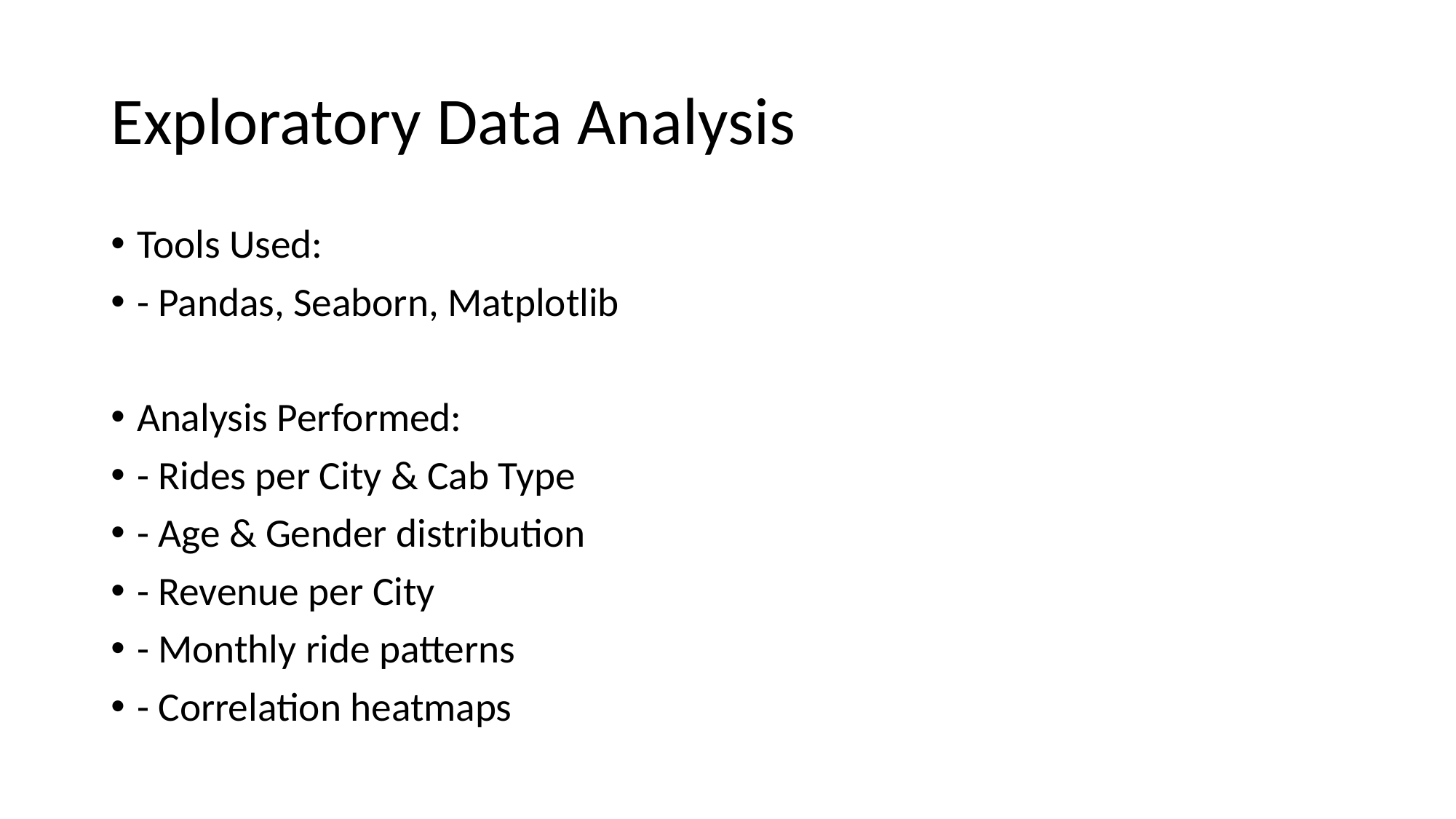

# Exploratory Data Analysis
Tools Used:
- Pandas, Seaborn, Matplotlib

Analysis Performed:
- Rides per City & Cab Type
- Age & Gender distribution
- Revenue per City
- Monthly ride patterns
- Correlation heatmaps